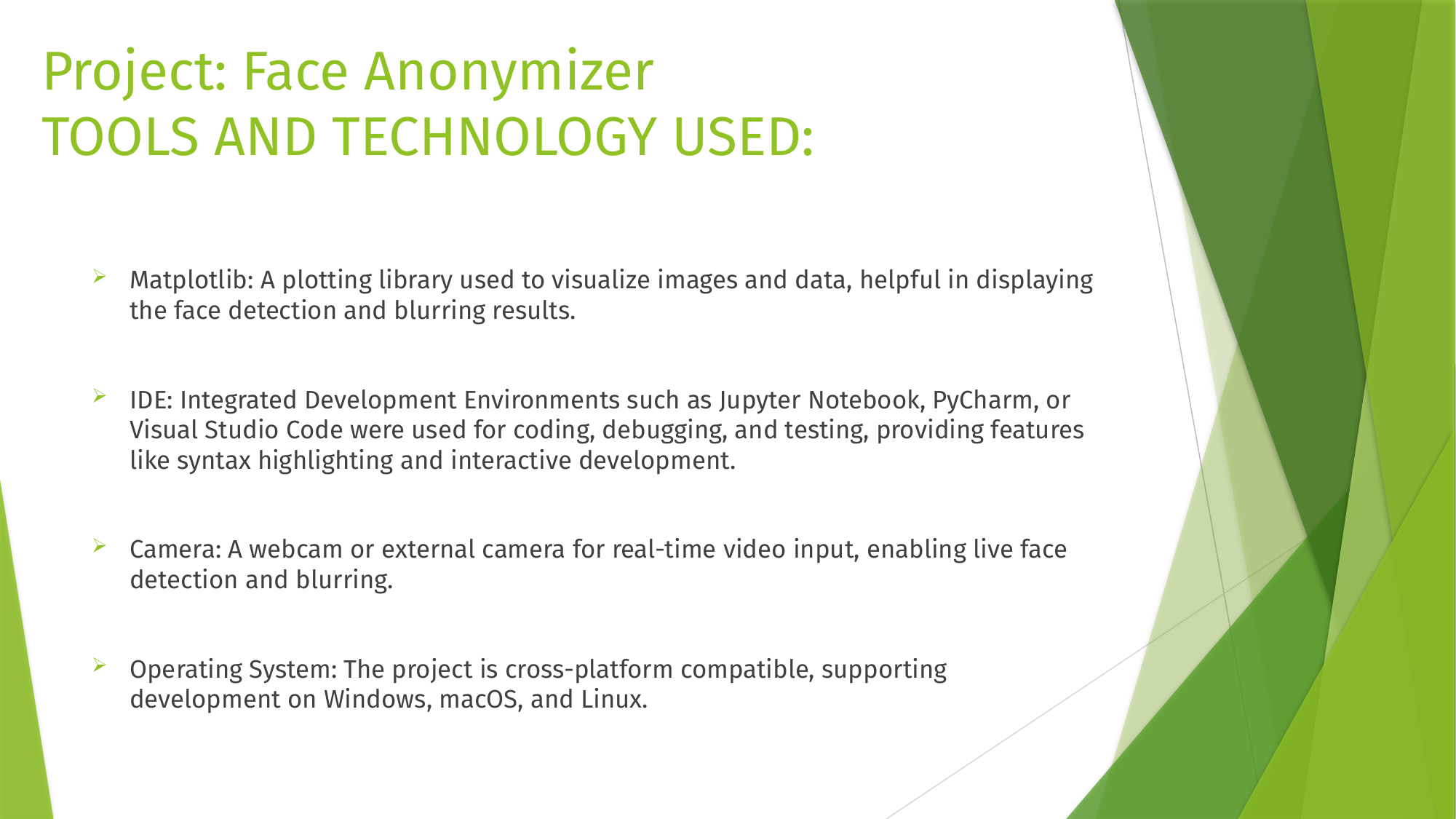

# Project: Face Anonymizer TOOLS AND TECHNOLOGY USED:
Matplotlib: A plotting library used to visualize images and data, helpful in displaying the face detection and blurring results.

IDE: Integrated Development Environments such as Jupyter Notebook, PyCharm, or Visual Studio Code were used for coding, debugging, and testing, providing features like syntax highlighting and interactive development.

Camera: A webcam or external camera for real-time video input, enabling live face detection and blurring.

Operating System: The project is cross-platform compatible, supporting development on Windows, macOS, and Linux.